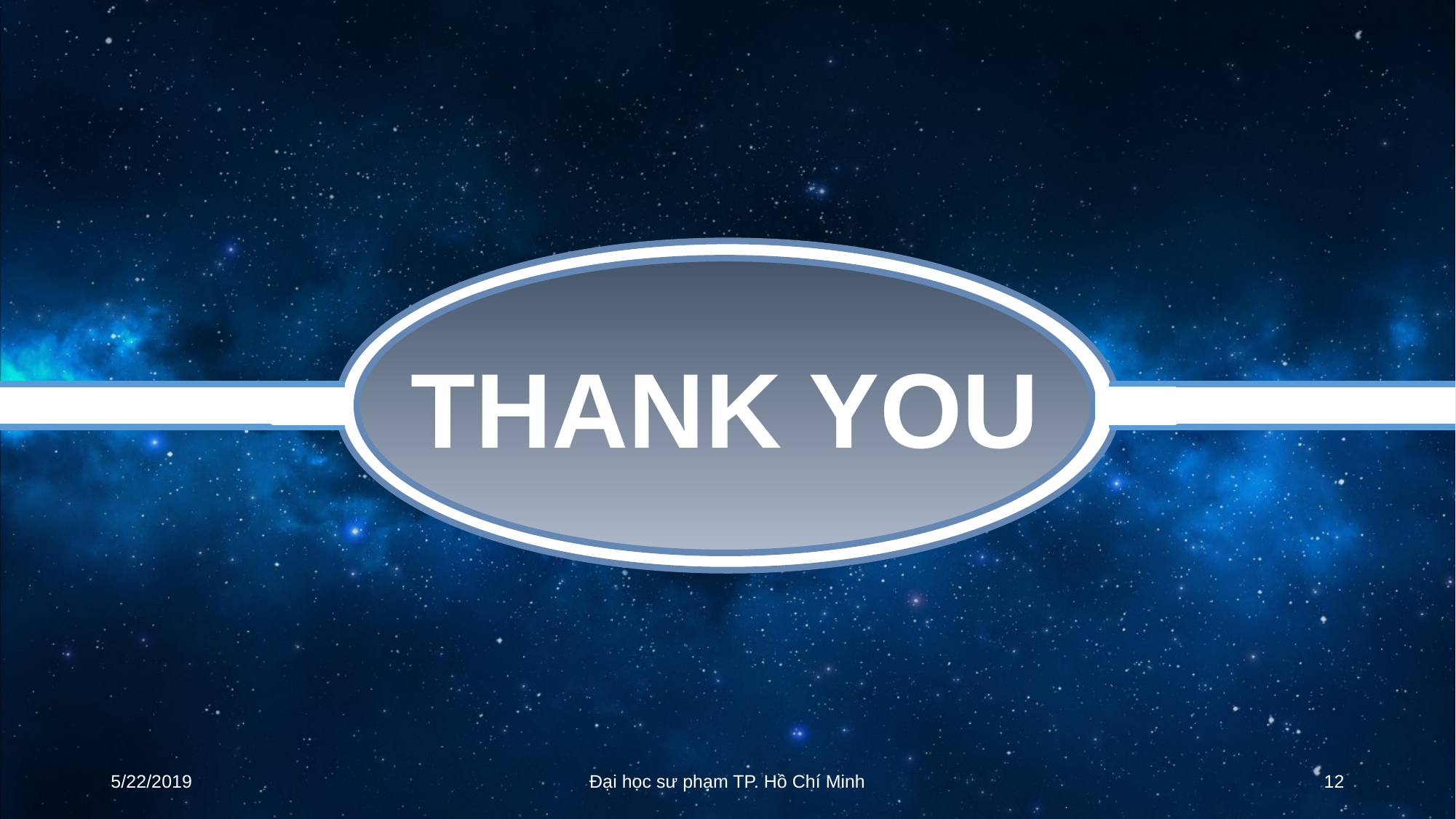

THANK YOU

5/22/2019
Đại học sư phạm TP. Hồ Chí Minh
12